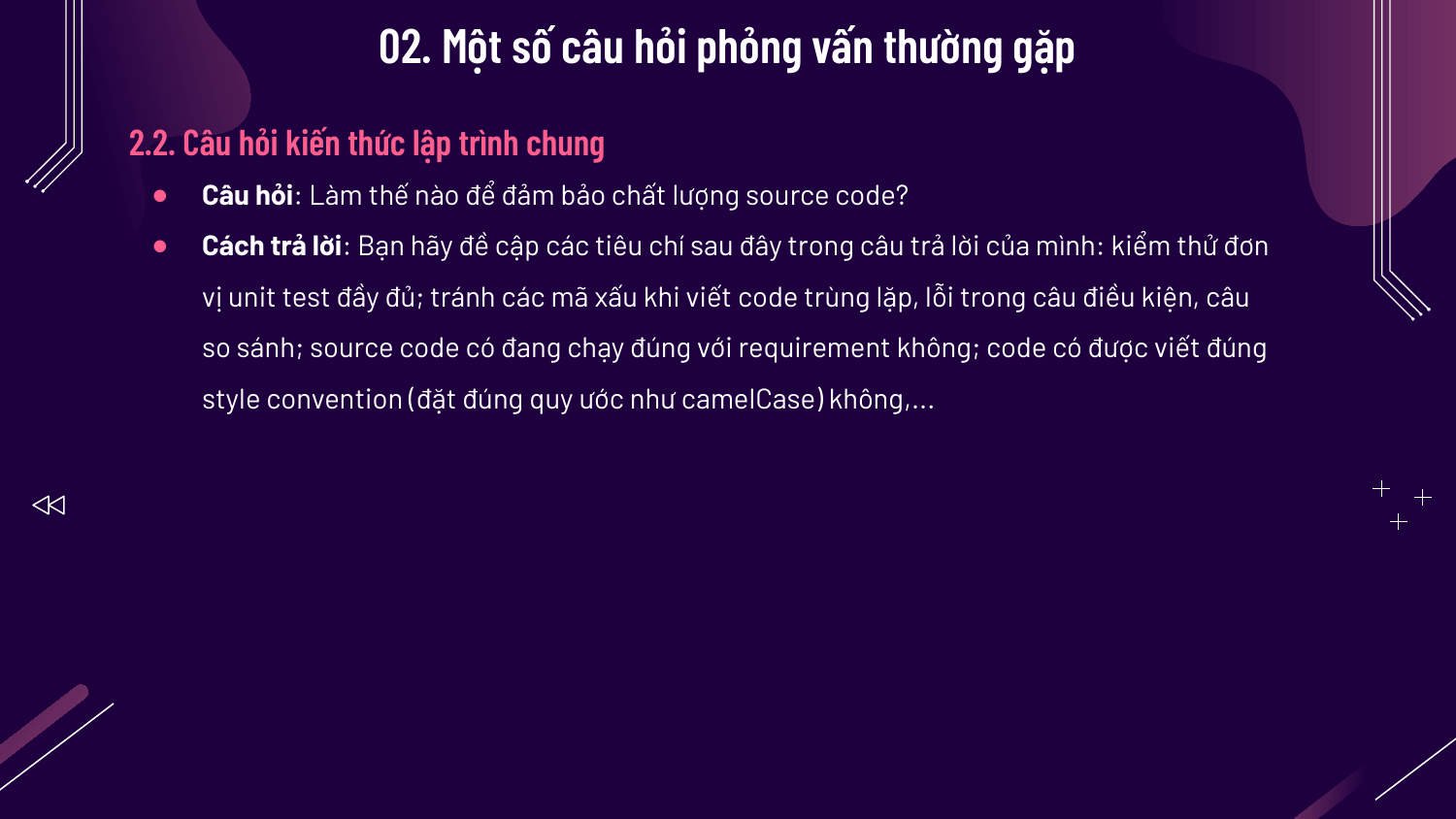

# 02. Một số câu hỏi phỏng vấn thường gặp
2.2. Câu hỏi kiến thức lập trình chung
Câu hỏi: Làm thế nào để đảm bảo chất lượng source code?
Cách trả lời: Bạn hãy đề cập các tiêu chí sau đây trong câu trả lời của mình: kiểm thử đơn vị unit test đầy đủ; tránh các mã xấu khi viết code trùng lặp, lỗi trong câu điều kiện, câu so sánh; source code có đang chạy đúng với requirement không; code có được viết đúng style convention (đặt đúng quy ước như camelCase) không,...